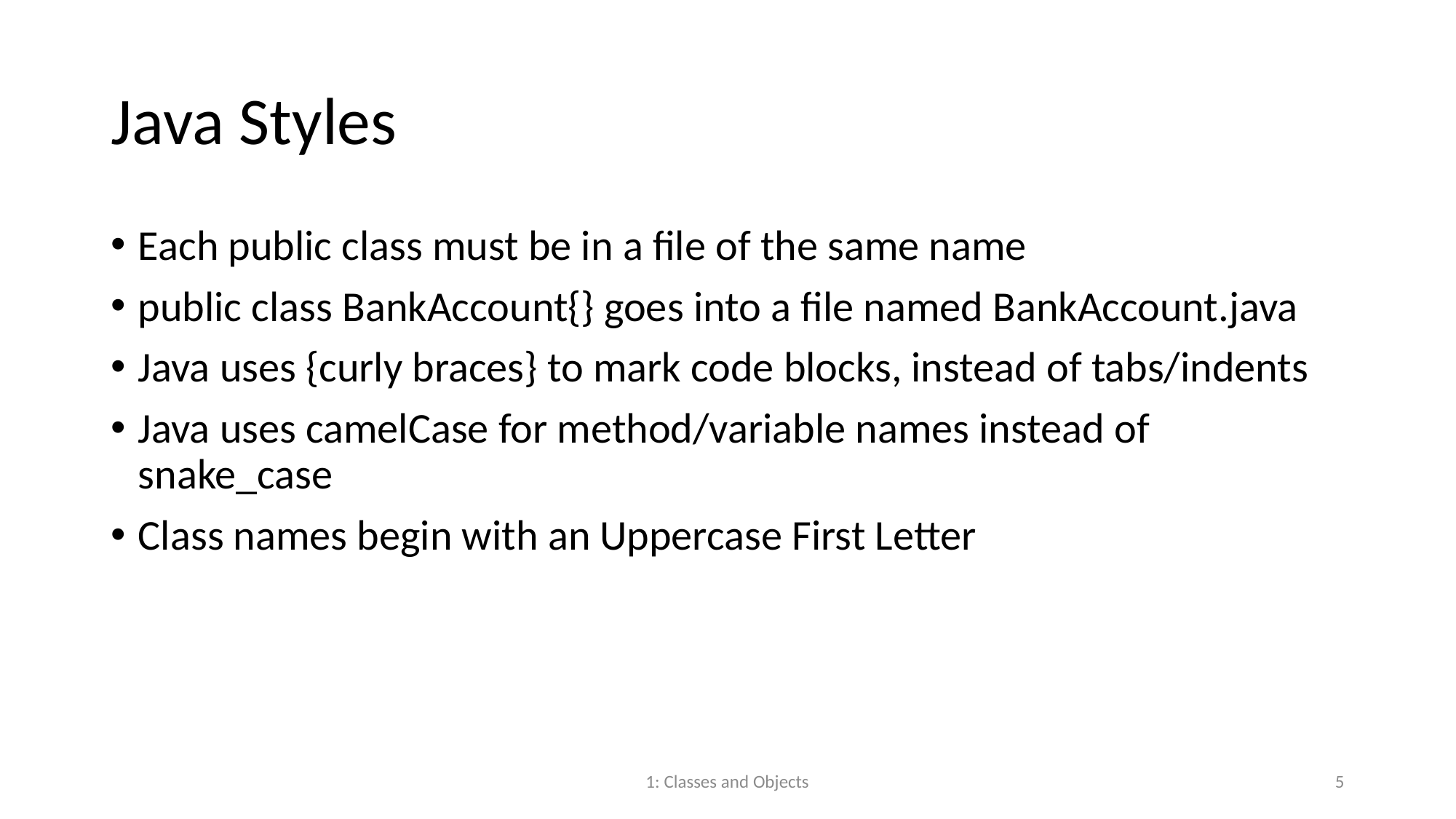

# Java Styles
Each public class must be in a file of the same name
public class BankAccount{} goes into a file named BankAccount.java
Java uses {curly braces} to mark code blocks, instead of tabs/indents
Java uses camelCase for method/variable names instead of snake_case
Class names begin with an Uppercase First Letter
1: Classes and Objects
5